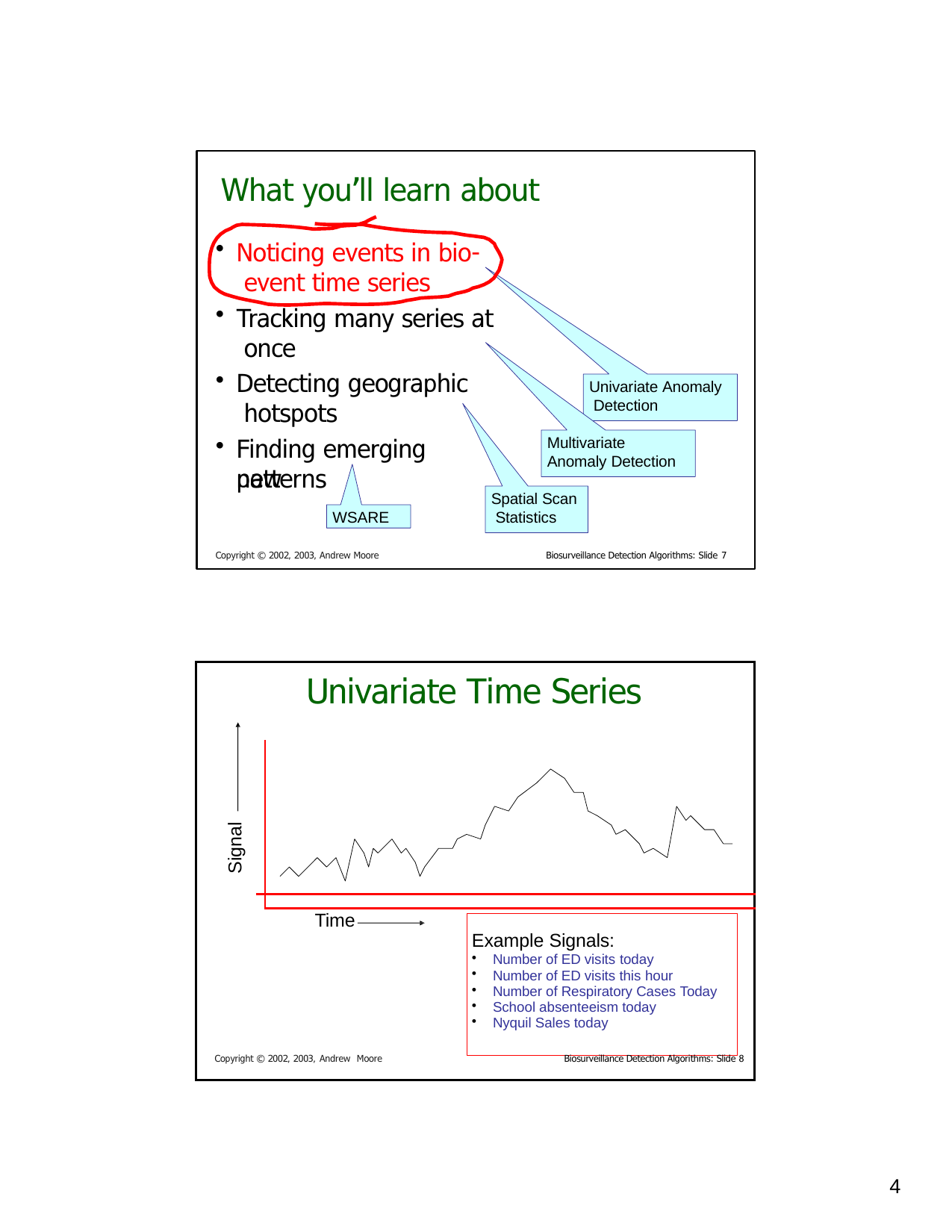

What you’ll learn about
Noticing events in bio-  event time series
Tracking many series at  once
Detecting geographic  hotspots
Finding emerging new

Univariate Anomaly  Detection

Multivariate  Anomaly Detection
patterns

Spatial Scan  Statistics
WSARE
Copyright © 2002, 2003, Andrew Moore
Biosurveillance Detection Algorithms: Slide 7
| Signal | Univariate Time Series |  |
| --- | --- | --- |
|  |  |  |
|  |  |  |
| Time Example Signals: Number of ED visits today Number of ED visits this hour Number of Respiratory Cases Today School absenteeism today Nyquil Sales today Copyright © 2002, 2003, Andrew Moore Biosurveillance Detection Algorithms: Slide 8 |  |  |

4